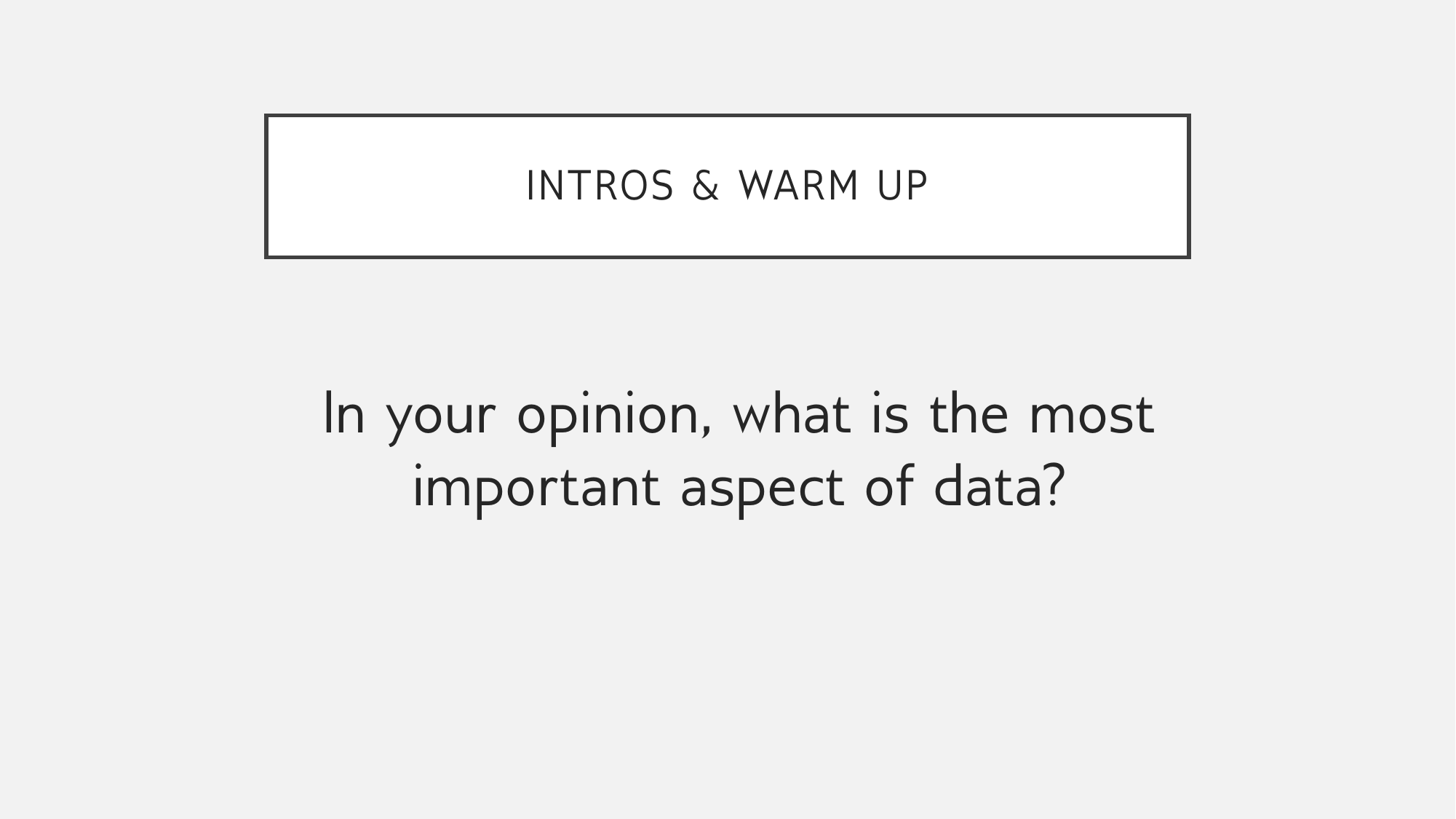

# Intros & Warm Up

In your opinion, what is the most important aspect of data?